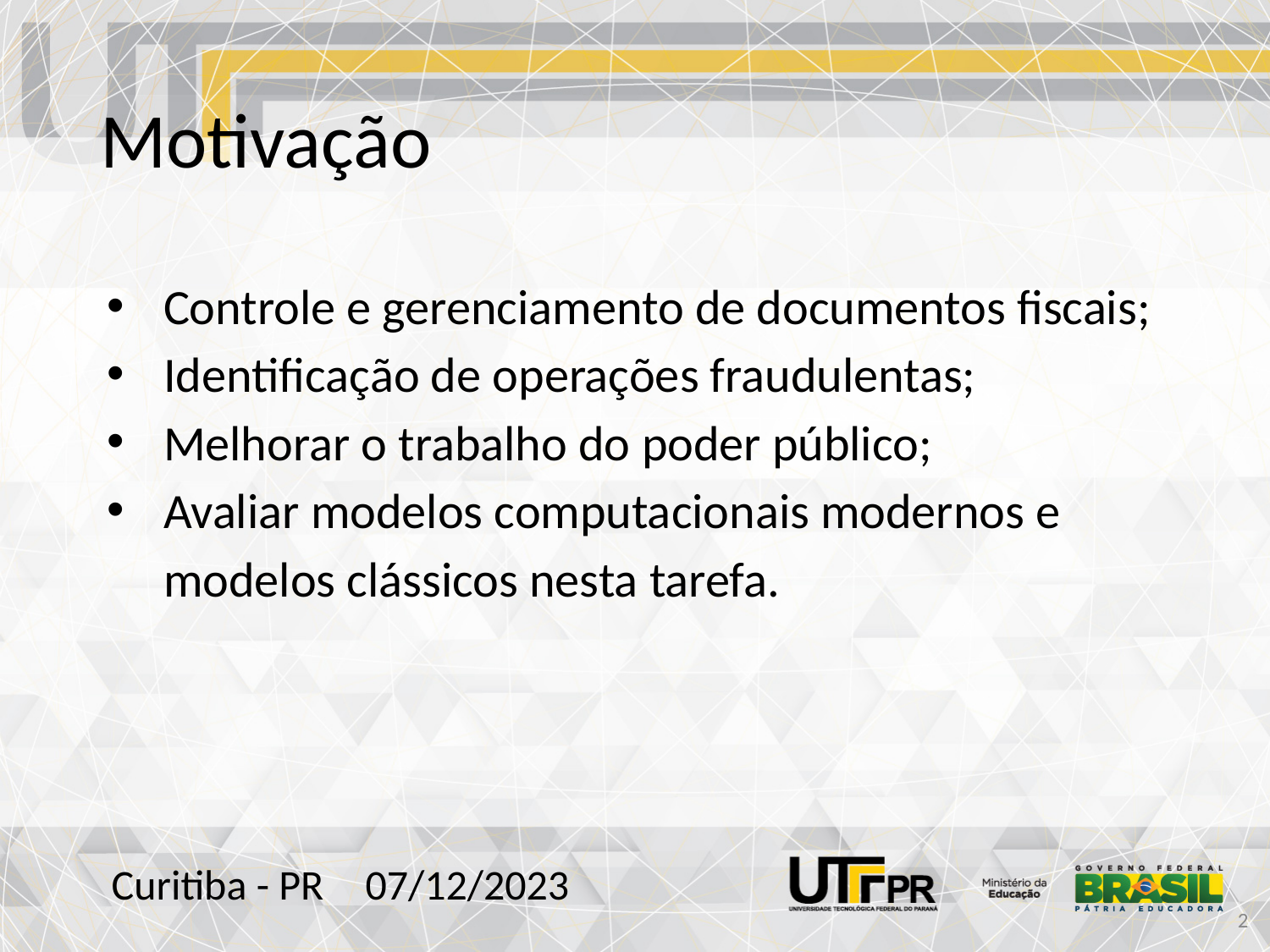

# Motivação
Controle e gerenciamento de documentos fiscais;
Identificação de operações fraudulentas;
Melhorar o trabalho do poder público;
Avaliar modelos computacionais modernos e modelos clássicos nesta tarefa.
Curitiba - PR	07/12/2023
2